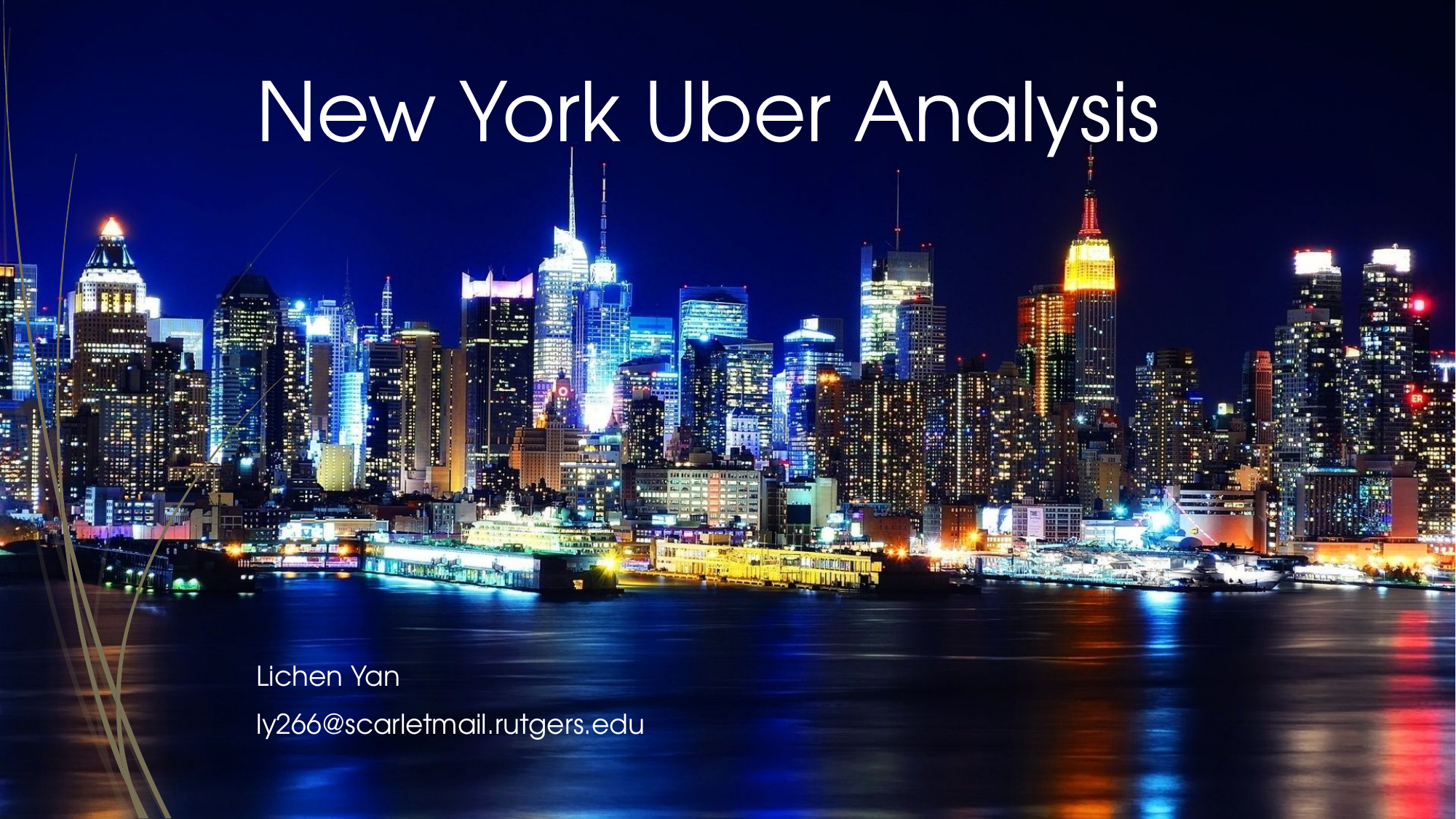

# New York Uber Analysis
Lichen Yan
ly266@scarletmail.rutgers.edu